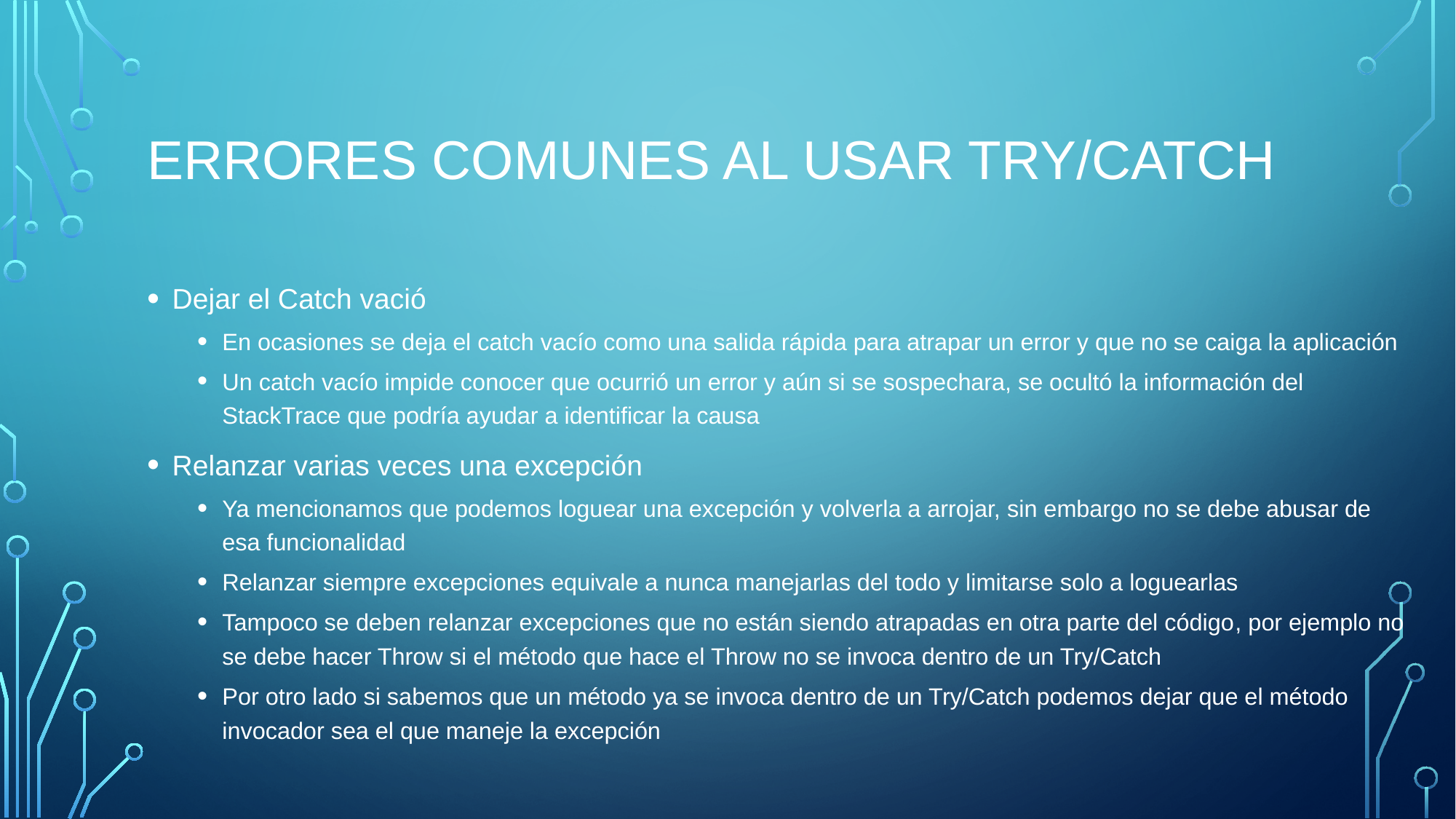

# Errores comunes al usar Try/Catch
Dejar el Catch vació
En ocasiones se deja el catch vacío como una salida rápida para atrapar un error y que no se caiga la aplicación
Un catch vacío impide conocer que ocurrió un error y aún si se sospechara, se ocultó la información del StackTrace que podría ayudar a identificar la causa
Relanzar varias veces una excepción
Ya mencionamos que podemos loguear una excepción y volverla a arrojar, sin embargo no se debe abusar de esa funcionalidad
Relanzar siempre excepciones equivale a nunca manejarlas del todo y limitarse solo a loguearlas
Tampoco se deben relanzar excepciones que no están siendo atrapadas en otra parte del código, por ejemplo no se debe hacer Throw si el método que hace el Throw no se invoca dentro de un Try/Catch
Por otro lado si sabemos que un método ya se invoca dentro de un Try/Catch podemos dejar que el método invocador sea el que maneje la excepción